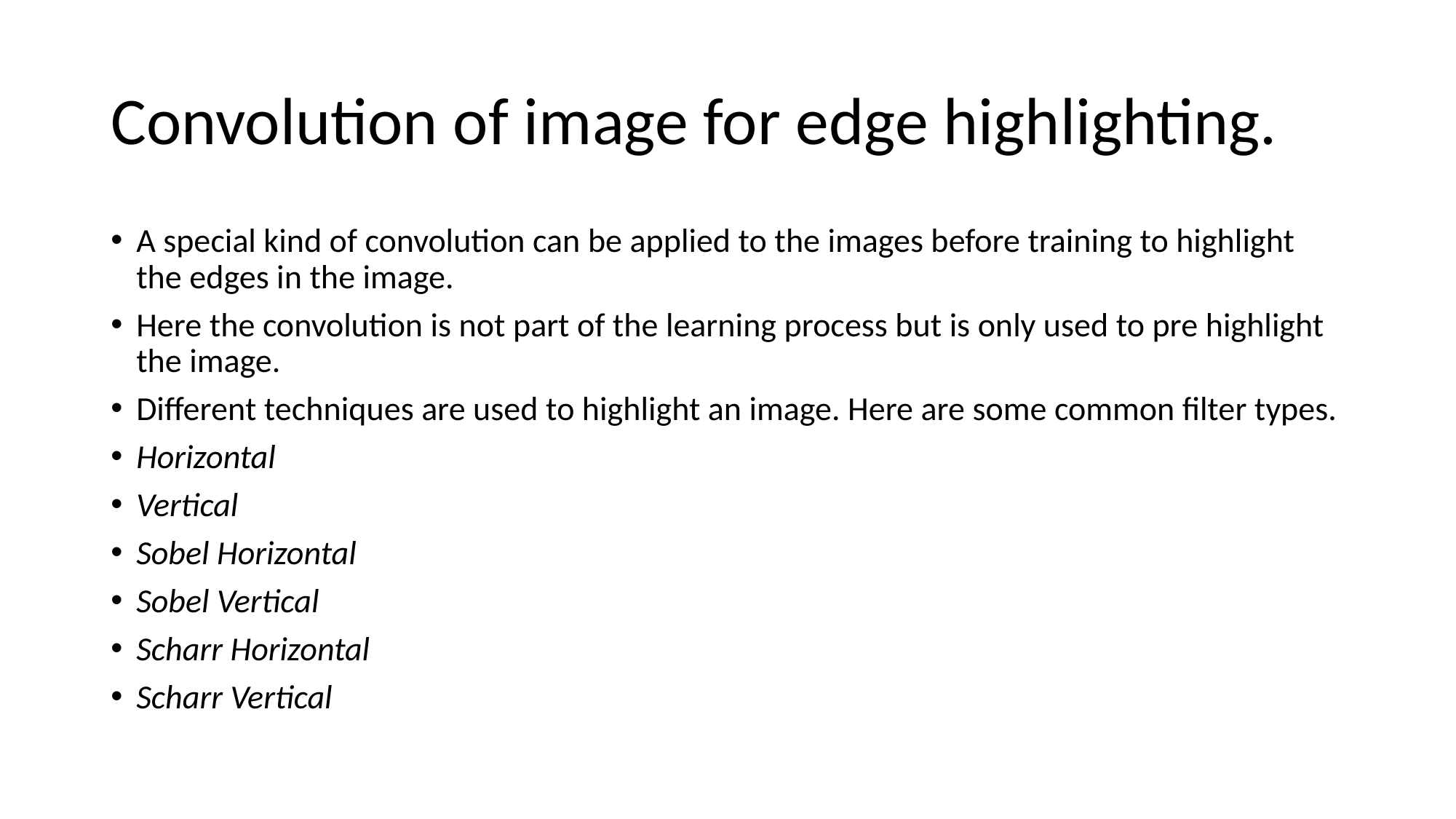

# Convolution of image for edge highlighting.
A special kind of convolution can be applied to the images before training to highlight the edges in the image.
Here the convolution is not part of the learning process but is only used to pre highlight the image.
Different techniques are used to highlight an image. Here are some common filter types.
Horizontal
Vertical
Sobel Horizontal
Sobel Vertical
Scharr Horizontal
Scharr Vertical